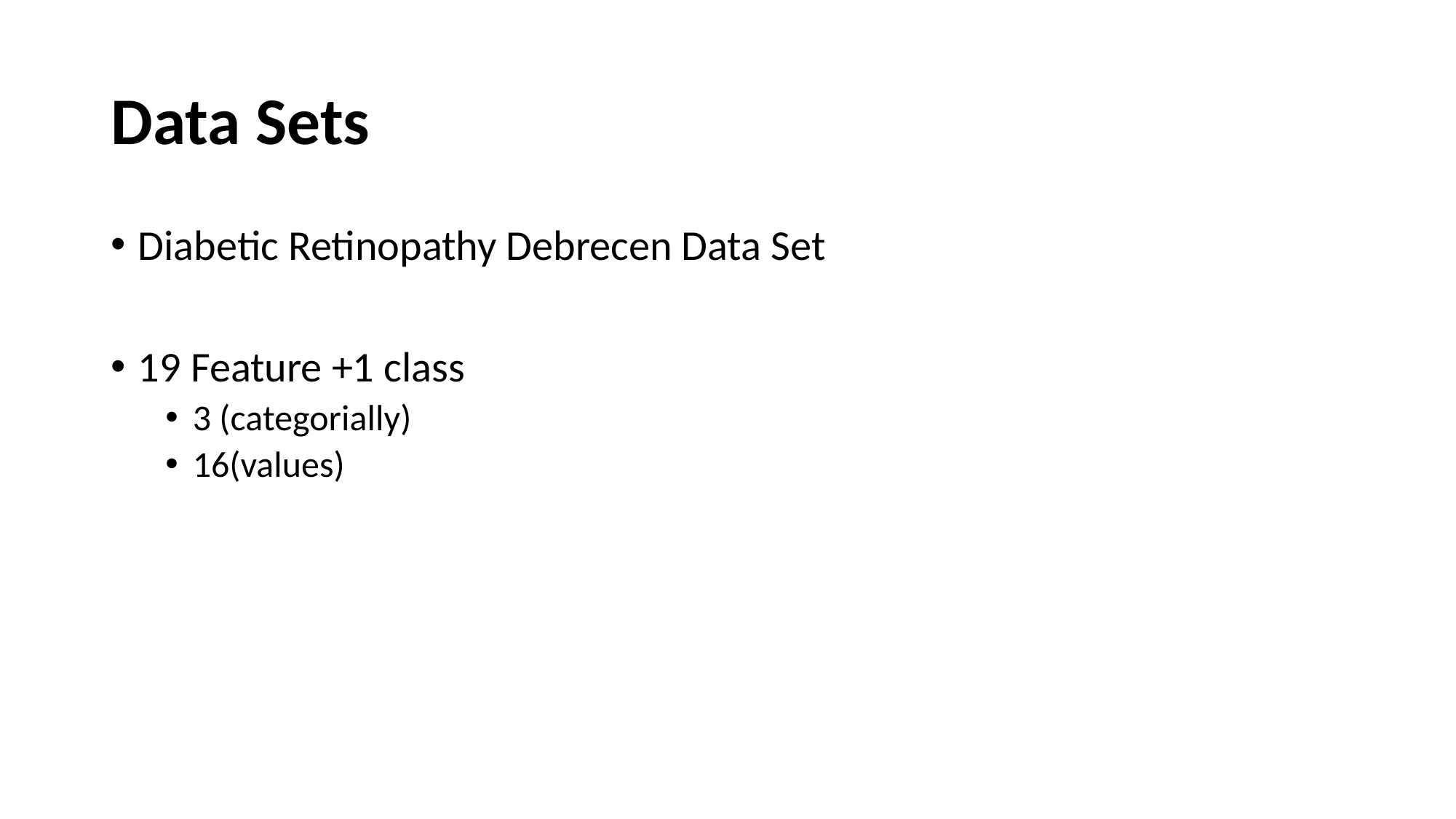

# Data Sets
Diabetic Retinopathy Debrecen Data Set

19 Feature +1 class
3 (categorially)
16(values)